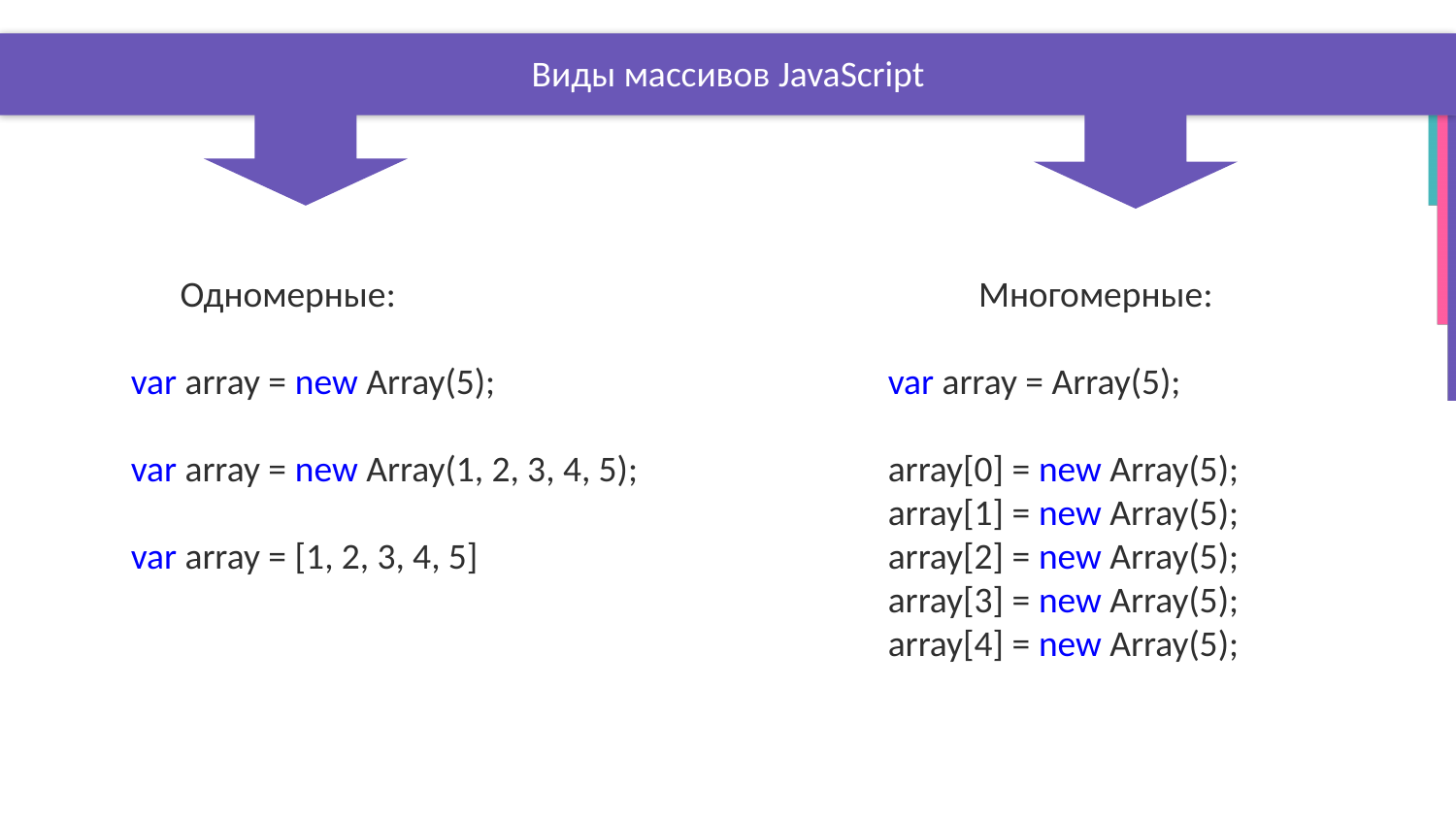

# Виды массивов JavaScript

      Одномерные:

var array = new Array(5);

var array = new Array(1, 2, 3, 4, 5);

var array = [1, 2, 3, 4, 5]

           Многомерные:

var array = Array(5);

array[0] = new Array(5);
array[1] = new Array(5);
array[2] = new Array(5);
array[3] = new Array(5);
array[4] = new Array(5);